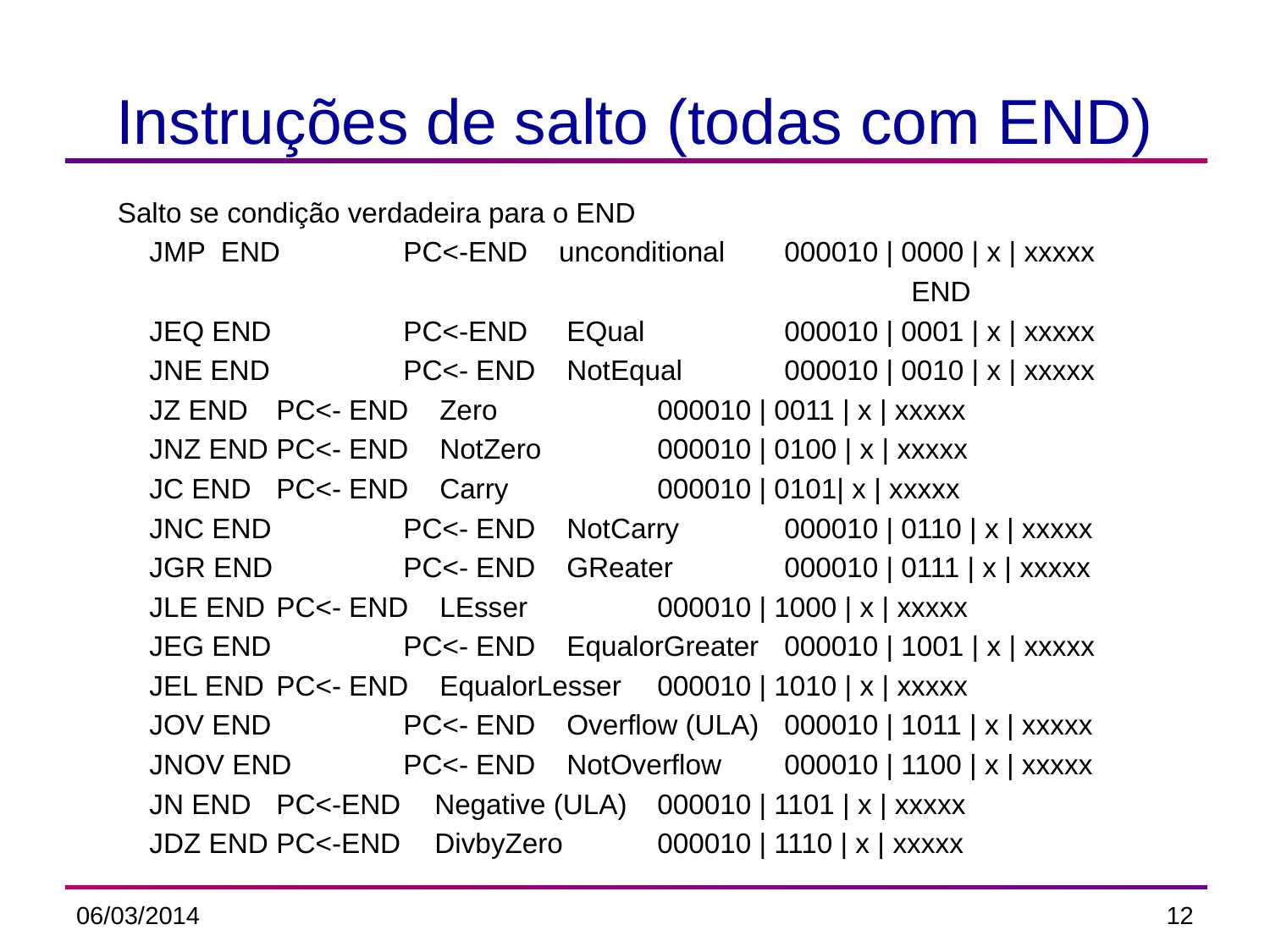

# Instruções de salto (todas com END)
  Salto se condição verdadeira para o END
	JMP  END	PC<-END    unconditional	000010 | 0000 | x | xxxxx
							END
	JEQ END 	PC<-END     EQual		000010 | 0001 | x | xxxxx
	JNE END 	PC<- END    NotEqual	000010 | 0010 | x | xxxxx
	JZ END 	PC<- END    Zero		000010 | 0011 | x | xxxxx
	JNZ END 	PC<- END    NotZero	000010 | 0100 | x | xxxxx
	JC END 	PC<- END    Carry		000010 | 0101| x | xxxxx
	JNC END 	PC<- END    NotCarry	000010 | 0110 | x | xxxxx
	JGR END 	PC<- END    GReater	000010 | 0111 | x | xxxxx
	JLE END 	PC<- END    LEsser		000010 | 1000 | x | xxxxx
	JEG END 	PC<- END    EqualorGreater	000010 | 1001 | x | xxxxx
	JEL END 	PC<- END    EqualorLesser	000010 | 1010 | x | xxxxx
	JOV END 	PC<- END    Overflow (ULA)	000010 | 1011 | x | xxxxx
	JNOV END 	PC<- END    NotOverflow	000010 | 1100 | x | xxxxx
	JN END	PC<-END	    Negative (ULA)	000010 | 1101 | x | xxxxx
	JDZ END	PC<-END	    DivbyZero	000010 | 1110 | x | xxxxx

06/03/2014
12